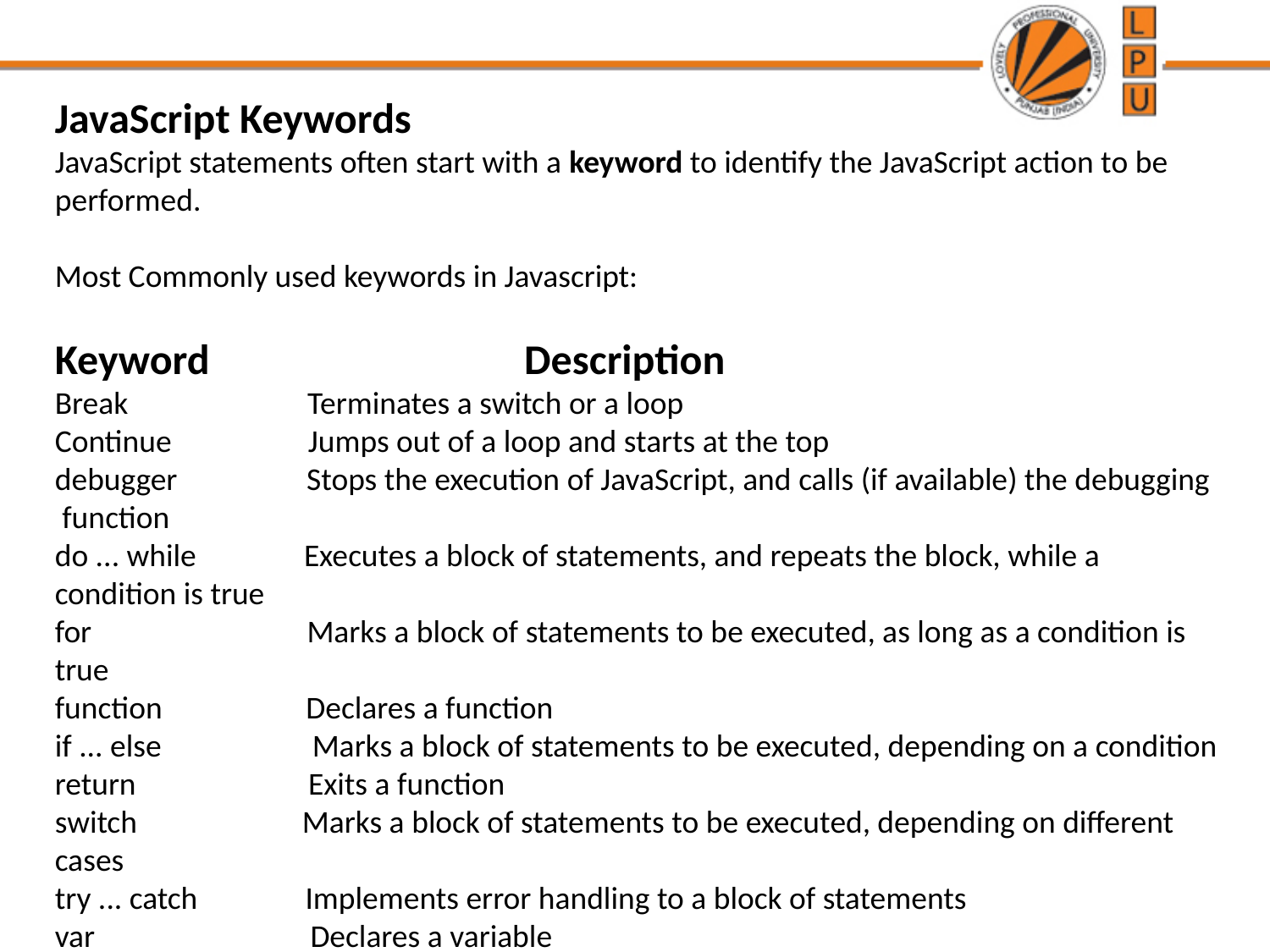

JavaScript Keywords
JavaScript statements often start with a keyword to identify the JavaScript action to be performed.

Most Commonly used keywords in Javascript:

Keyword                                 Description
Break                         Terminates a switch or a loop
Continue                   Jumps out of a loop and starts at the top
debugger                  Stops the execution of JavaScript, and calls (if available) the debugging   function
do ... while               Executes a block of statements, and repeats the block, while a condition is true
for                              Marks a block of statements to be executed, as long as a condition is true
function                    Declares a function
if ... else                     Marks a block of statements to be executed, depending on a condition
return                        Exits a function
switch                       Marks a block of statements to be executed, depending on different cases
try ... catch               Implements error handling to a block of statements
var                              Declares a variable